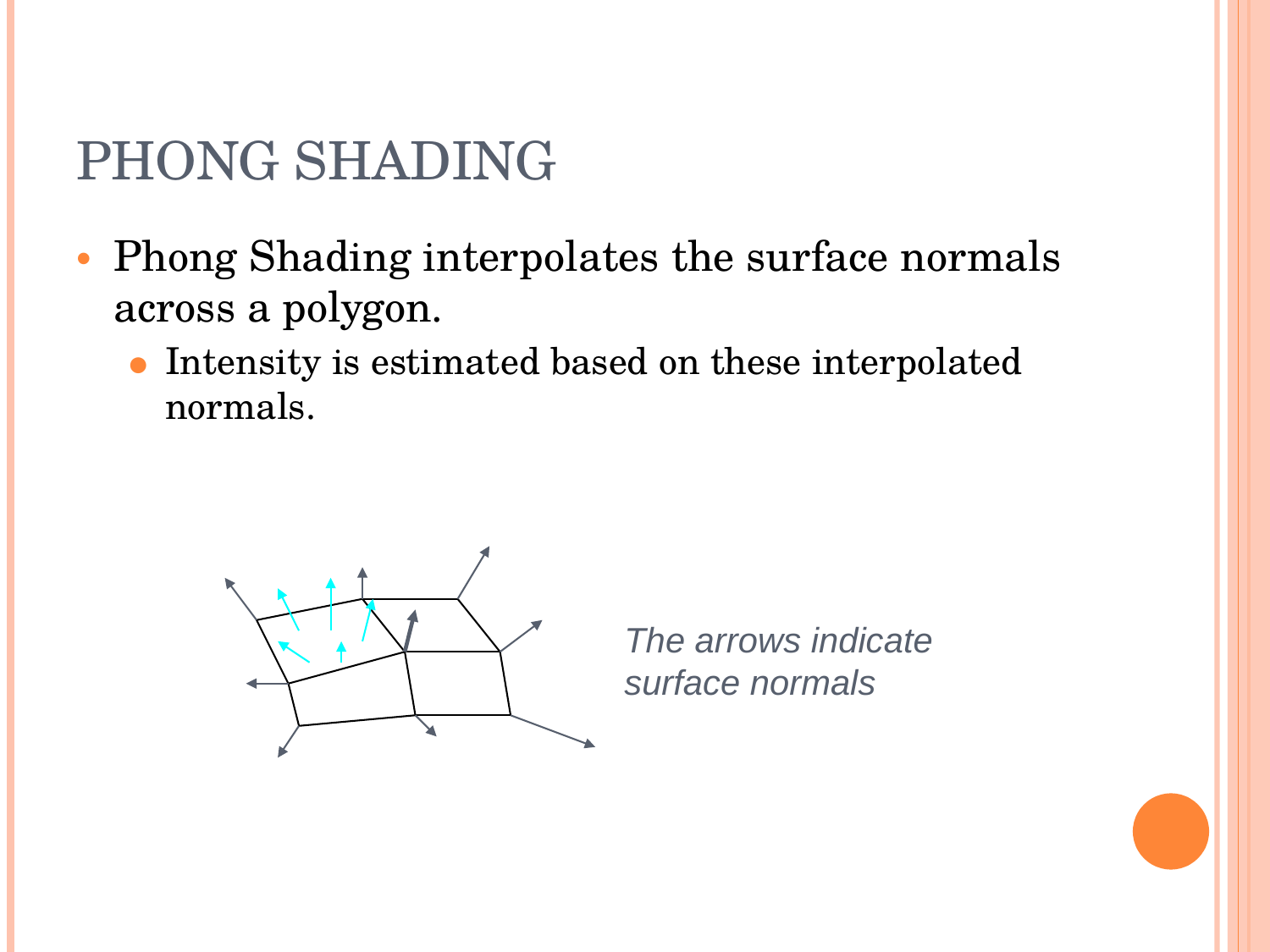

# PHONG SHADING
Phong Shading interpolates the surface normals across a polygon.
Intensity is estimated based on these interpolated normals.
The arrows indicate
surface normals